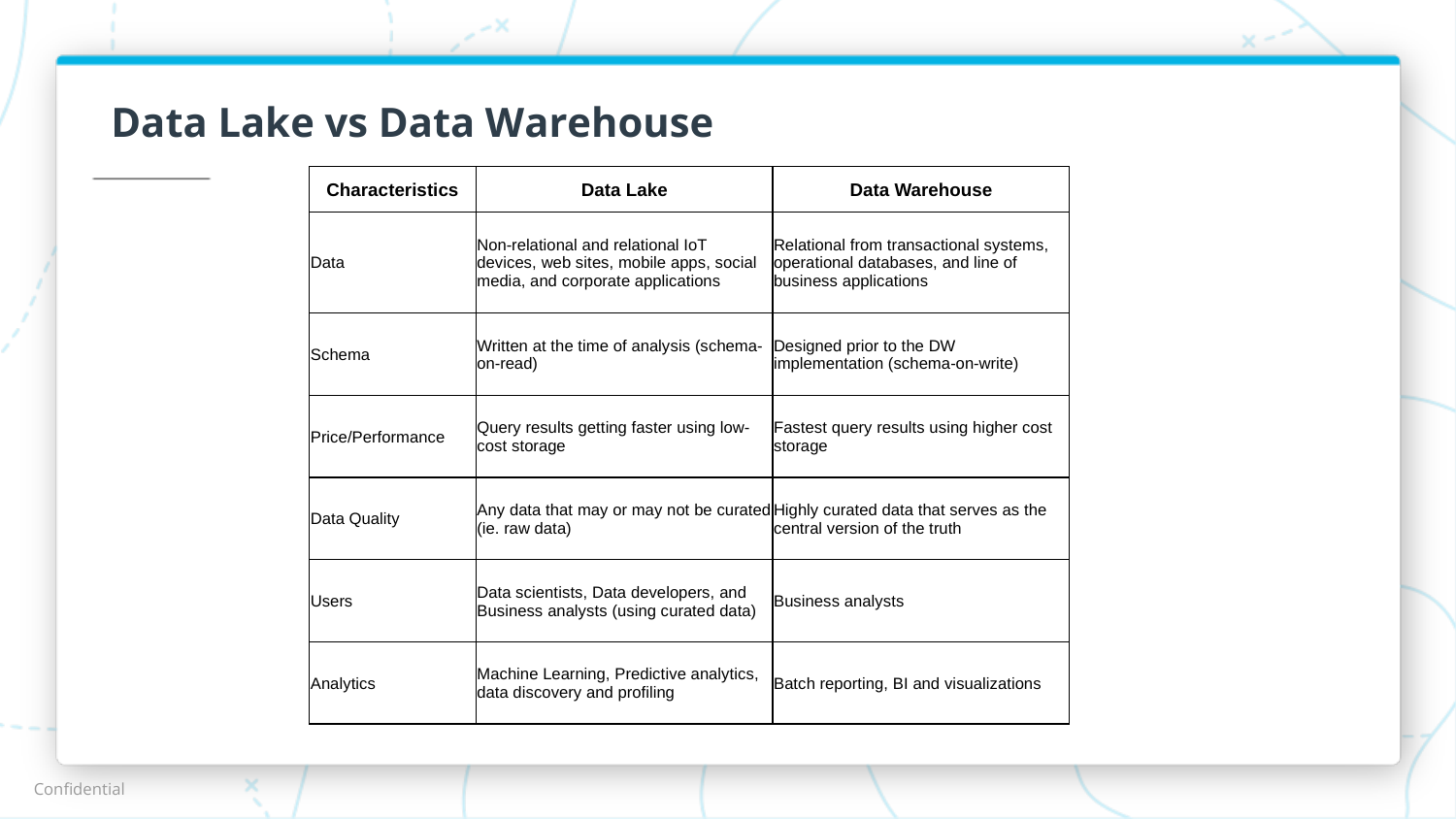

# Data Lake vs Data Warehouse
| Characteristics | Data Lake | Data Warehouse |
| --- | --- | --- |
| Data | Non-relational and relational IoT devices, web sites, mobile apps, social media, and corporate applications | Relational from transactional systems, operational databases, and line of business applications |
| Schema | Written at the time of analysis (schema-on-read) | Designed prior to the DW implementation (schema-on-write) |
| Price/Performance | Query results getting faster using low-cost storage | Fastest query results using higher cost storage |
| Data Quality | Any data that may or may not be curated (ie. raw data) | Highly curated data that serves as the central version of the truth |
| Users | Data scientists, Data developers, and Business analysts (using curated data) | Business analysts |
| Analytics | Machine Learning, Predictive analytics, data discovery and profiling | Batch reporting, BI and visualizations |